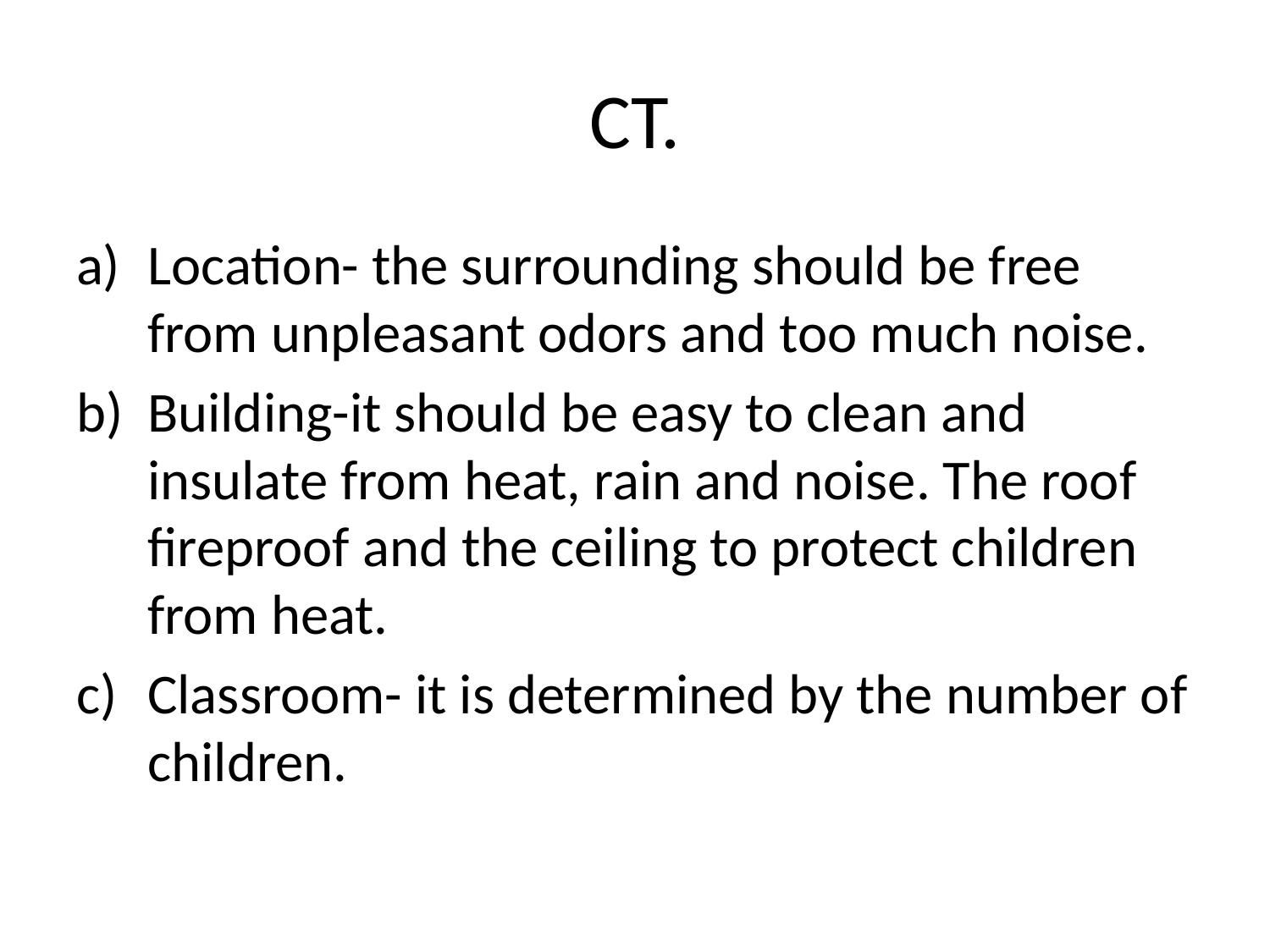

# CT.
Location- the surrounding should be free from unpleasant odors and too much noise.
Building-it should be easy to clean and insulate from heat, rain and noise. The roof fireproof and the ceiling to protect children from heat.
Classroom- it is determined by the number of children.